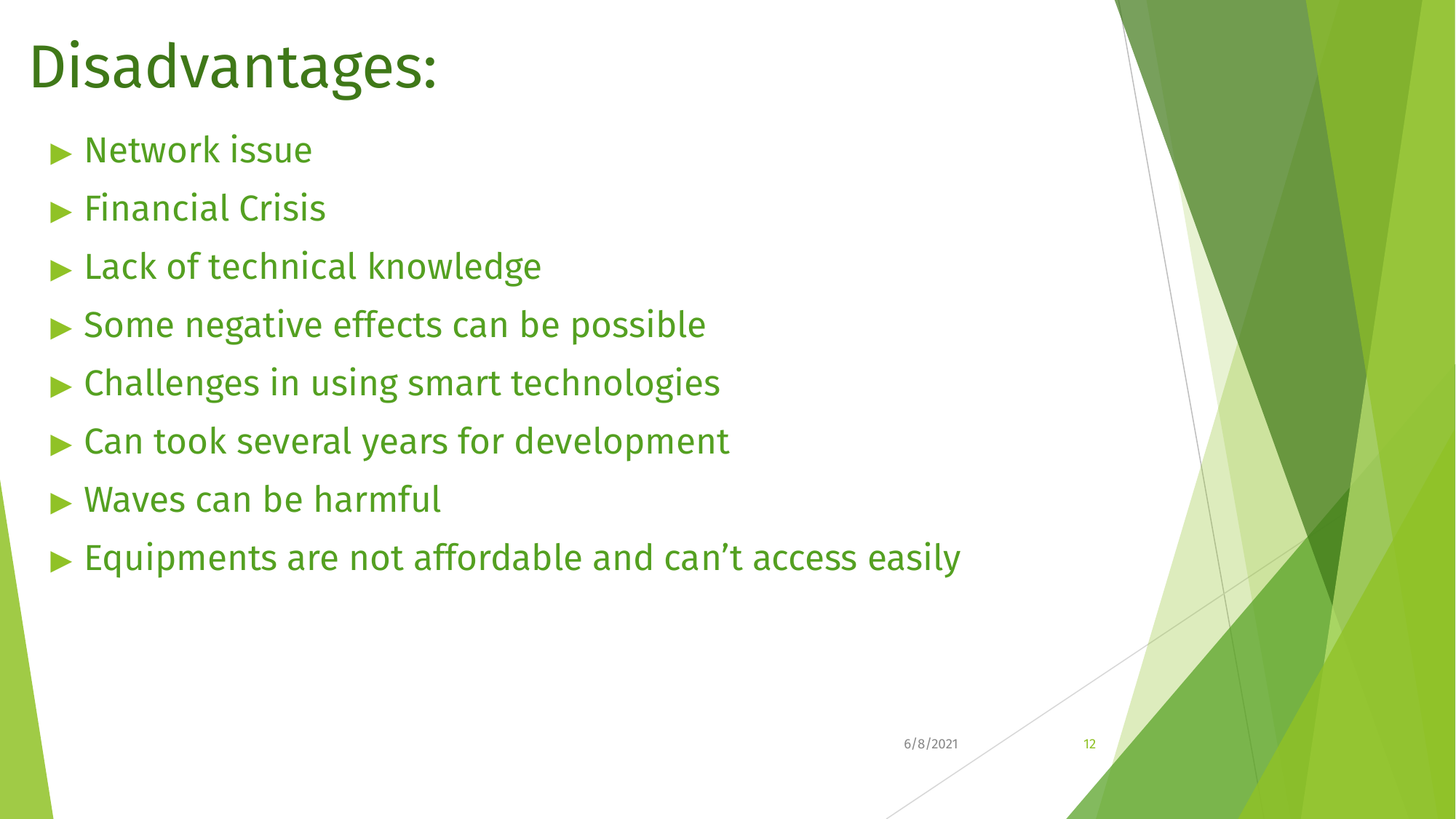

# Disadvantages:
Network issue
Financial Crisis
Lack of technical knowledge
Some negative effects can be possible
Challenges in using smart technologies
Can took several years for development
Waves can be harmful
Equipments are not affordable and can’t access easily

6/8/2021
12